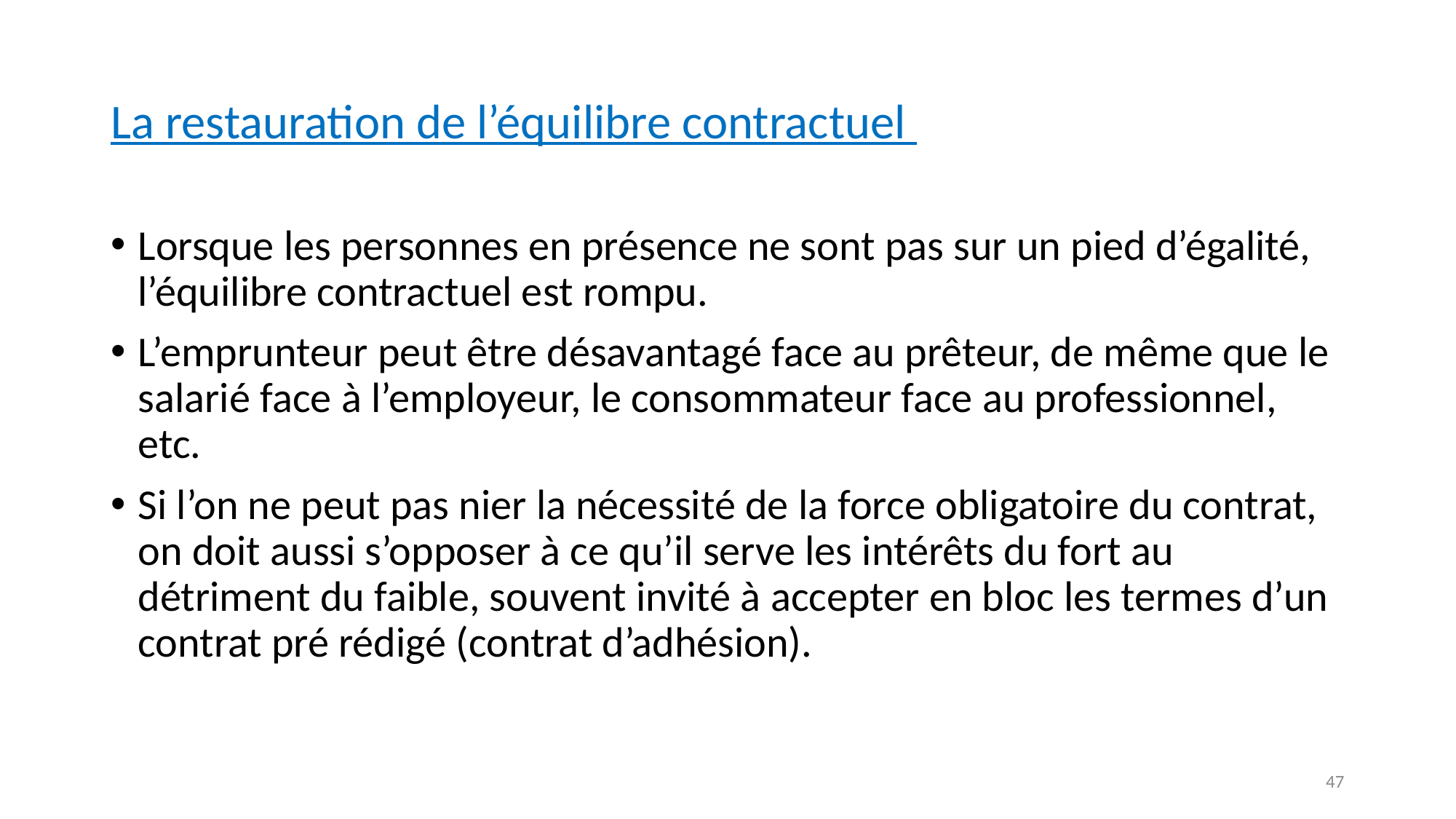

La restauration de l’équilibre contractuel
Lorsque les personnes en présence ne sont pas sur un pied d’égalité, l’équilibre contractuel est rompu.
L’emprunteur peut être désavantagé face au prêteur, de même que le salarié face à l’employeur, le consommateur face au professionnel, etc.
Si l’on ne peut pas nier la nécessité de la force obligatoire du contrat, on doit aussi s’opposer à ce qu’il serve les intérêts du fort au détriment du faible, souvent invité à accepter en bloc les termes d’un contrat pré rédigé (contrat d’adhésion).

47